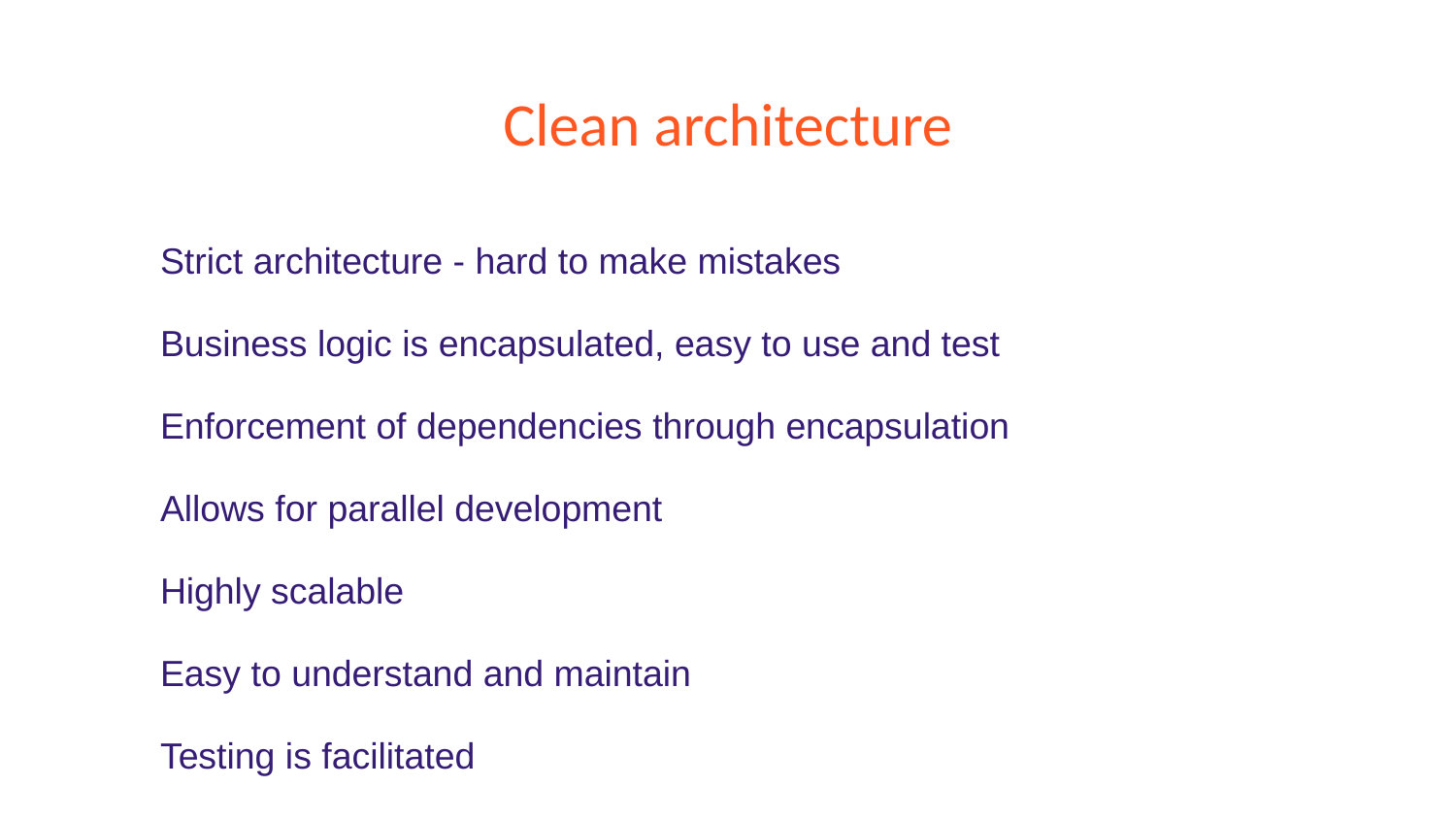

# Clean architecture
Strict architecture - hard to make mistakes
Business logic is encapsulated, easy to use and test
Enforcement of dependencies through encapsulation
Allows for parallel development
Highly scalable
Easy to understand and maintain
Testing is facilitated